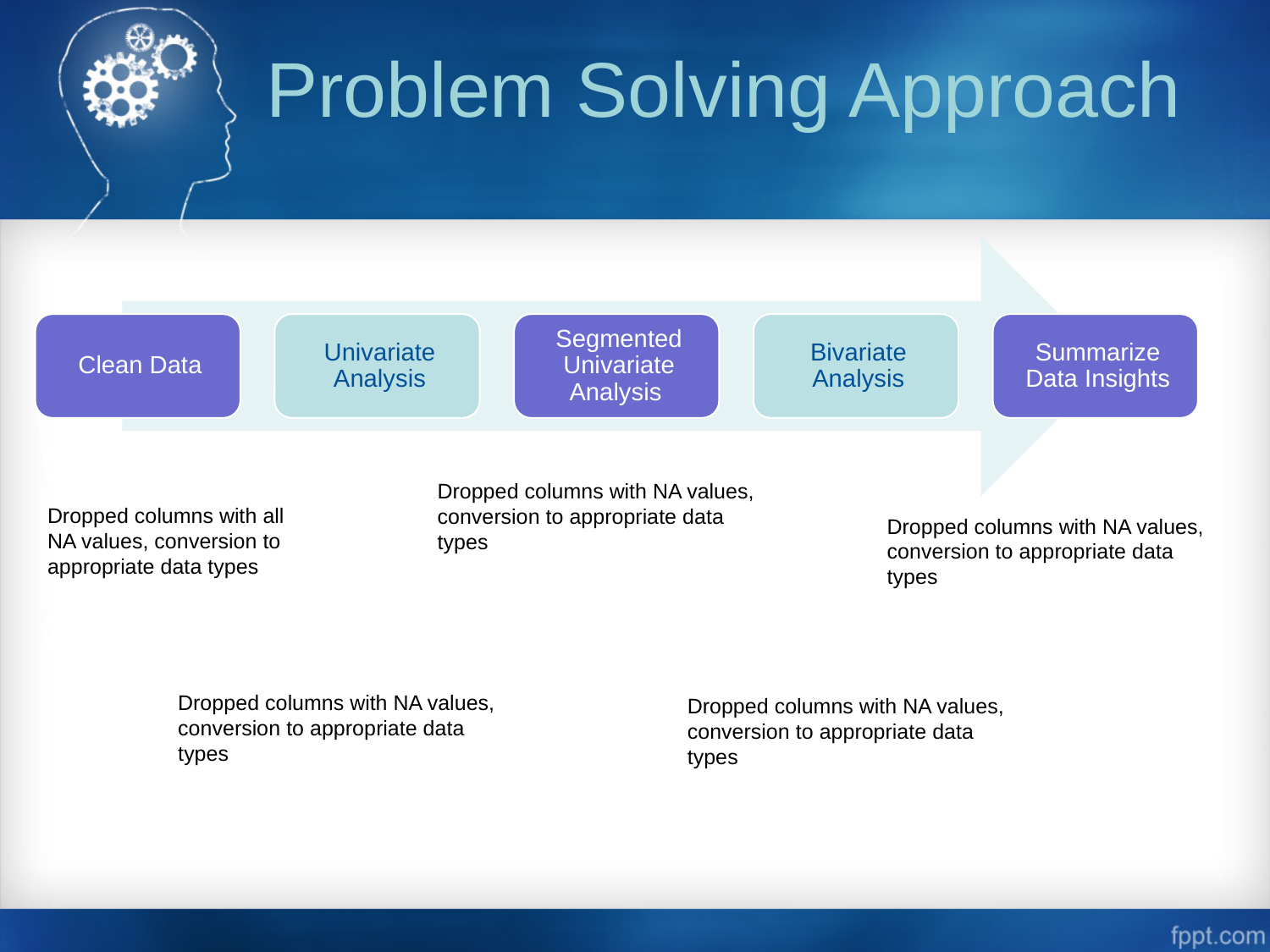

# Problem Solving Approach
Clean Data
Univariate Analysis
Segmented Univariate Analysis
Bivariate Analysis
Summarize Data Insights
Dropped columns with NA values, conversion to appropriate data types
Dropped columns with all NA values, conversion to appropriate data types
Dropped columns with NA values, conversion to appropriate data types
Dropped columns with NA values, conversion to appropriate data types
Dropped columns with NA values, conversion to appropriate data types